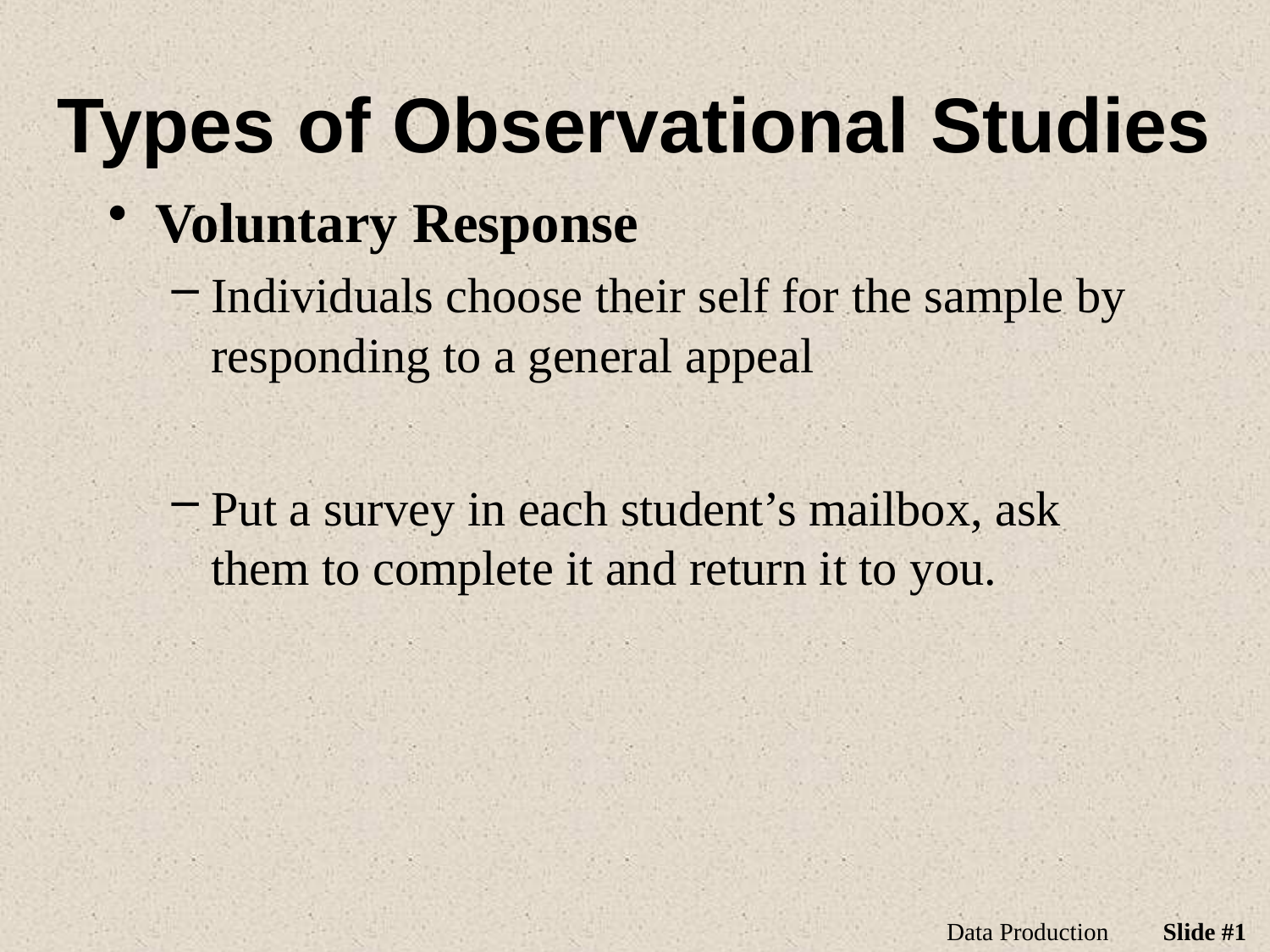

# Types of Observational Studies
Voluntary Response
Individuals choose their self for the sample by responding to a general appeal

Put a survey in each student’s mailbox, ask them to complete it and return it to you.
Data Production
Slide #1